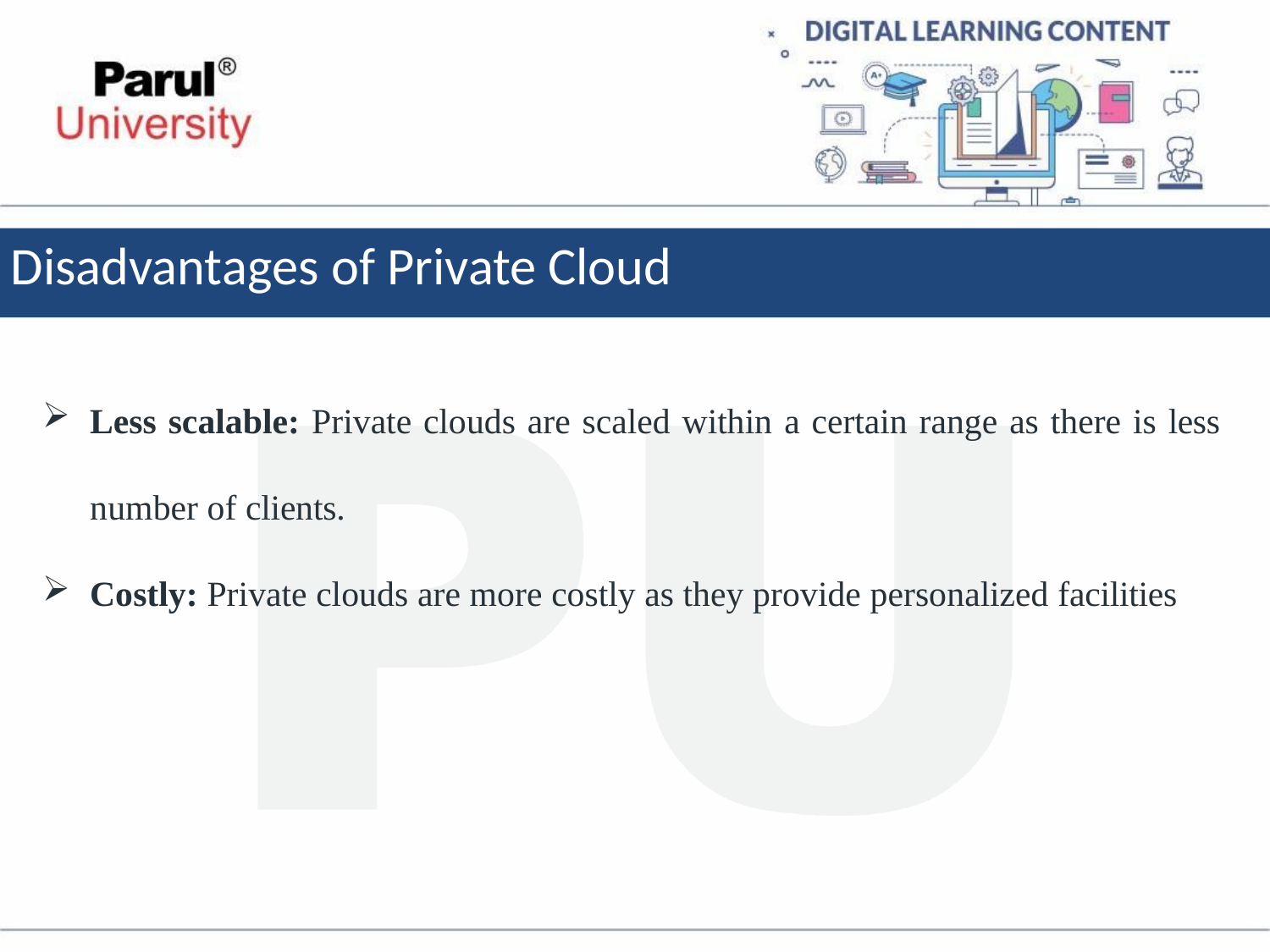

# Disadvantages of Private Cloud
Less scalable: Private clouds are scaled within a certain range as there is less

number of clients.

Costly: Private clouds are more costly as they provide personalized facilities